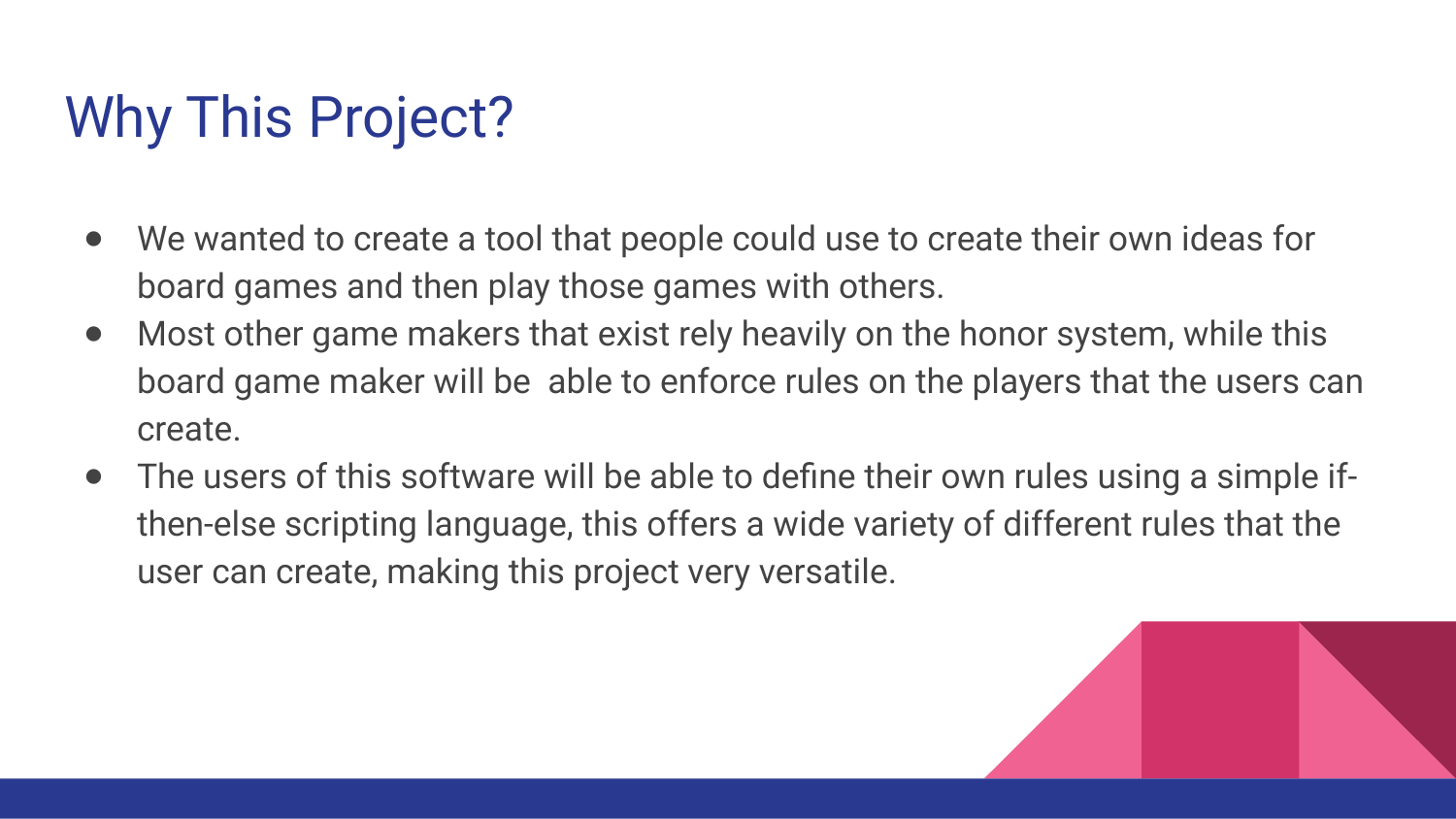

# Why This Project?
We wanted to create a tool that people could use to create their own ideas for board games and then play those games with others.
Most other game makers that exist rely heavily on the honor system, while this board game maker will be  able to enforce rules on the players that the users can create.
The users of this software will be able to define their own rules using a simple if-then-else scripting language, this offers a wide variety of different rules that the user can create, making this project very versatile.